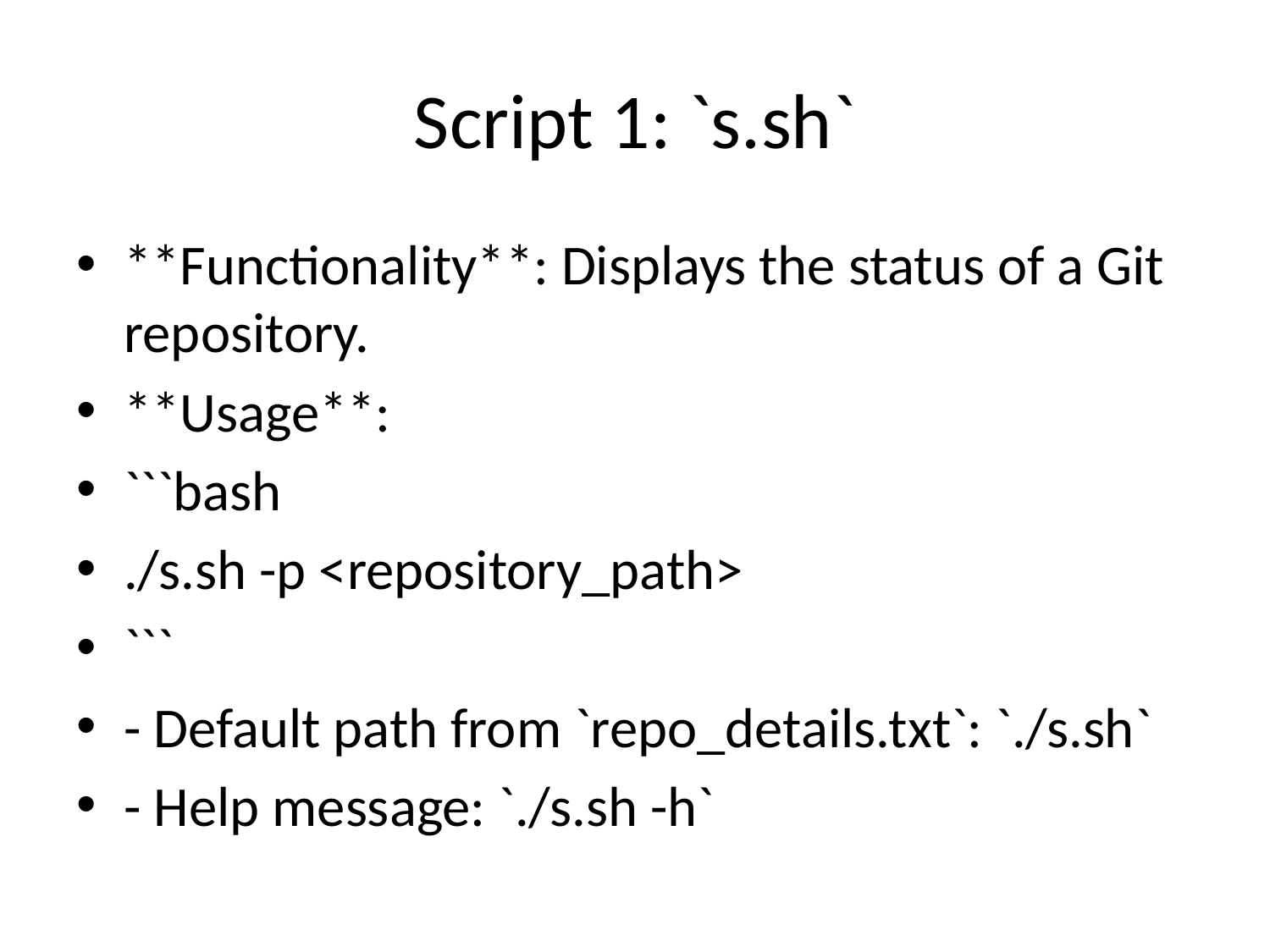

# Script 1: `s.sh`
**Functionality**: Displays the status of a Git repository.
**Usage**:
```bash
./s.sh -p <repository_path>
```
- Default path from `repo_details.txt`: `./s.sh`
- Help message: `./s.sh -h`